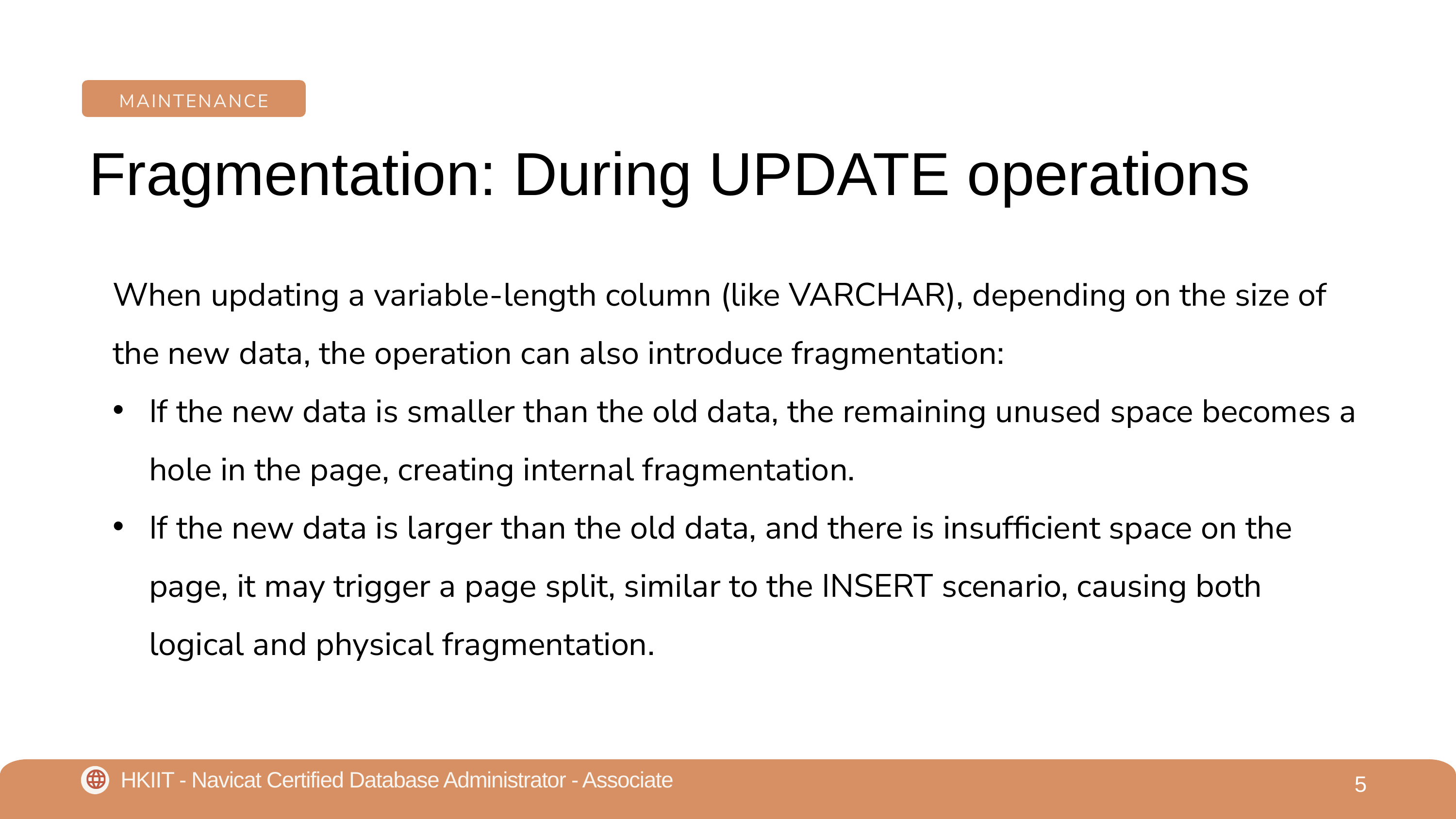

MAINTENANCE
Fragmentation: During UPDATE operations
When updating a variable-length column (like VARCHAR), depending on the size of the new data, the operation can also introduce fragmentation:
If the new data is smaller than the old data, the remaining unused space becomes a hole in the page, creating internal fragmentation.
If the new data is larger than the old data, and there is insufficient space on the page, it may trigger a page split, similar to the INSERT scenario, causing both logical and physical fragmentation.

5

HKIIT - Navicat Certified Database Administrator - Associate